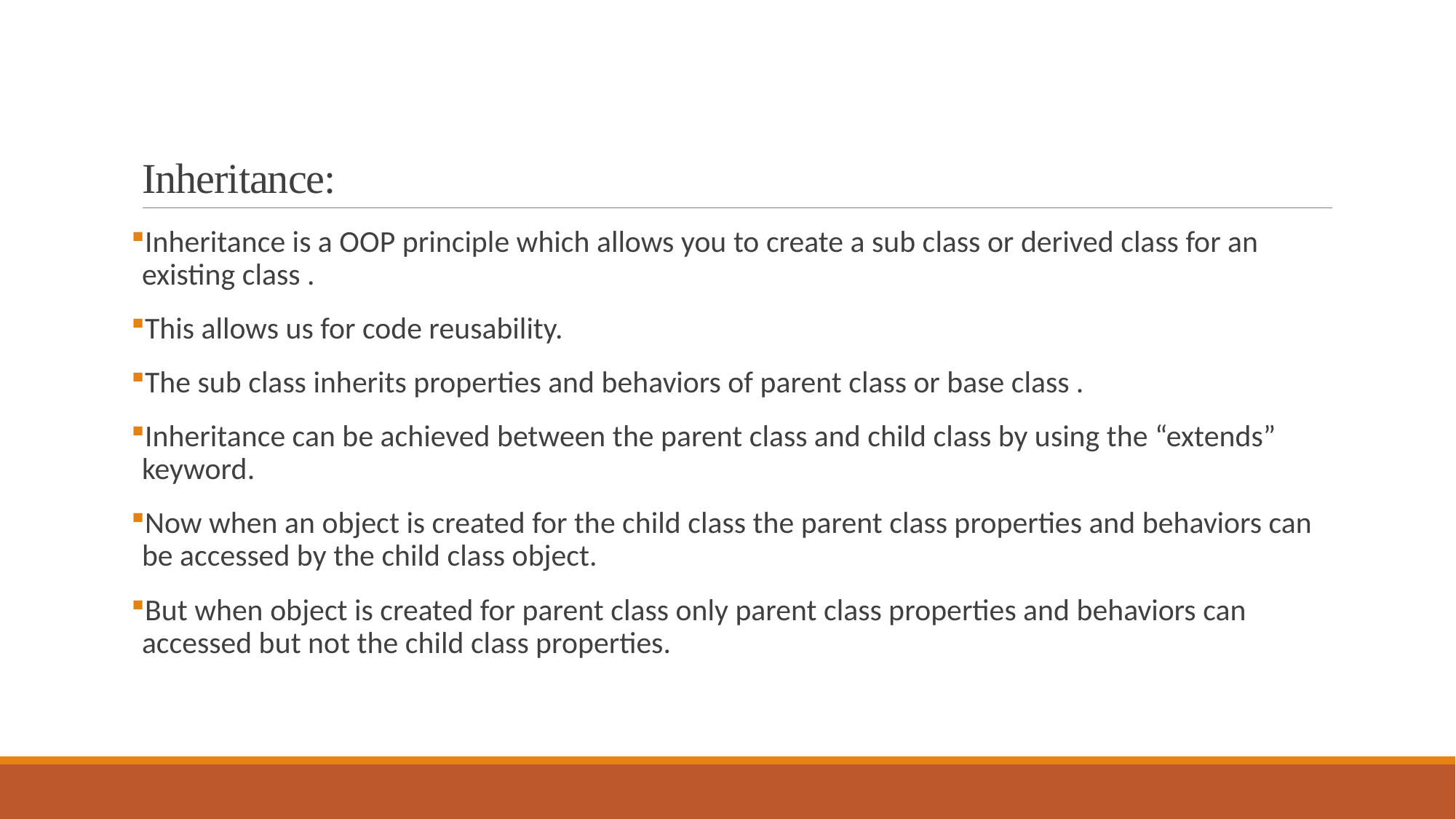

# Inheritance:
Inheritance is a OOP principle which allows you to create a sub class or derived class for an existing class .
This allows us for code reusability.
The sub class inherits properties and behaviors of parent class or base class .
Inheritance can be achieved between the parent class and child class by using the “extends” keyword.
Now when an object is created for the child class the parent class properties and behaviors can be accessed by the child class object.
But when object is created for parent class only parent class properties and behaviors can accessed but not the child class properties.